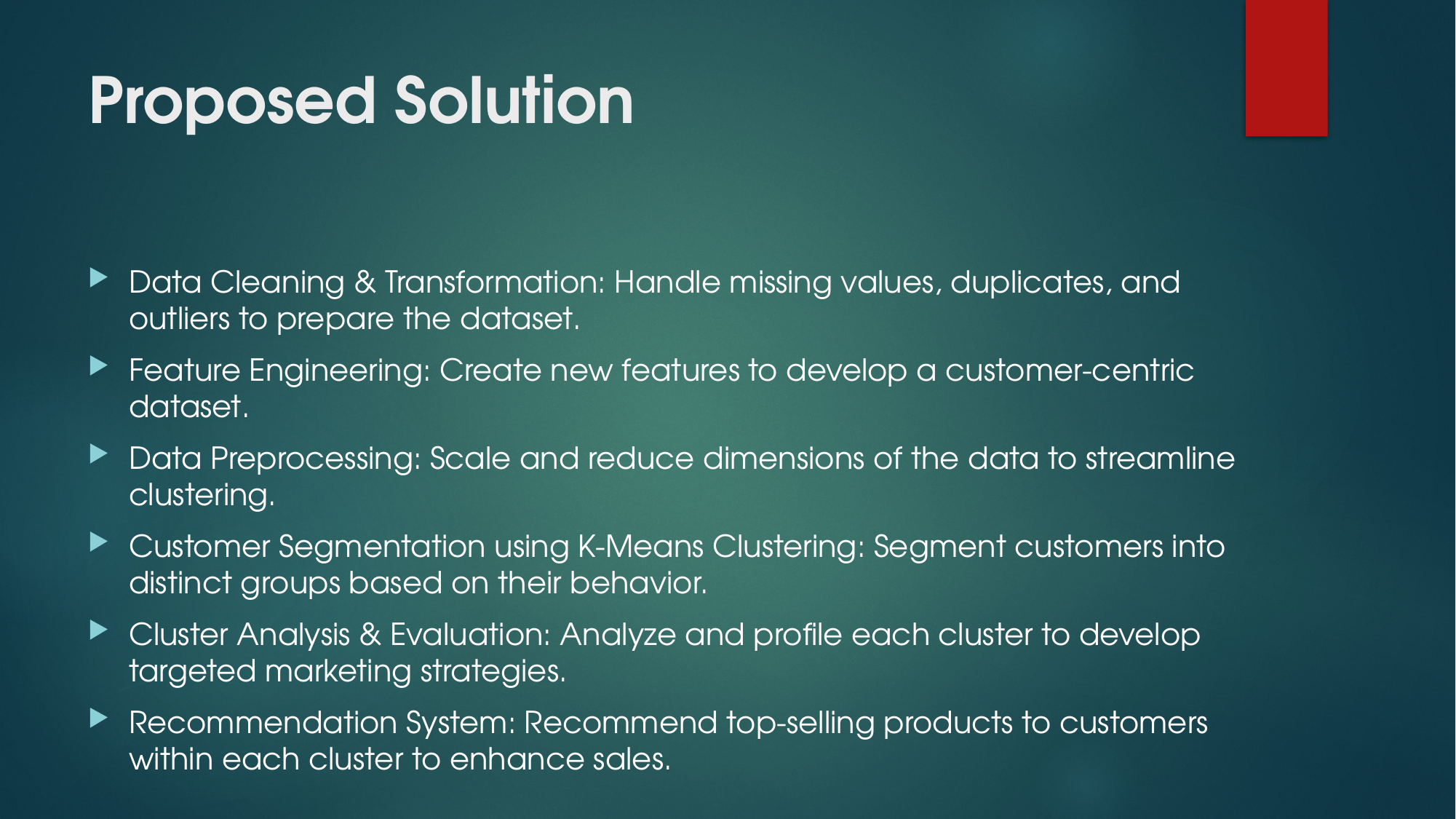

# Proposed Solution
Data Cleaning & Transformation: Handle missing values, duplicates, and outliers to prepare the dataset.
Feature Engineering: Create new features to develop a customer-centric dataset.
Data Preprocessing: Scale and reduce dimensions of the data to streamline clustering.
Customer Segmentation using K-Means Clustering: Segment customers into distinct groups based on their behavior.
Cluster Analysis & Evaluation: Analyze and profile each cluster to develop targeted marketing strategies.
Recommendation System: Recommend top-selling products to customers within each cluster to enhance sales.